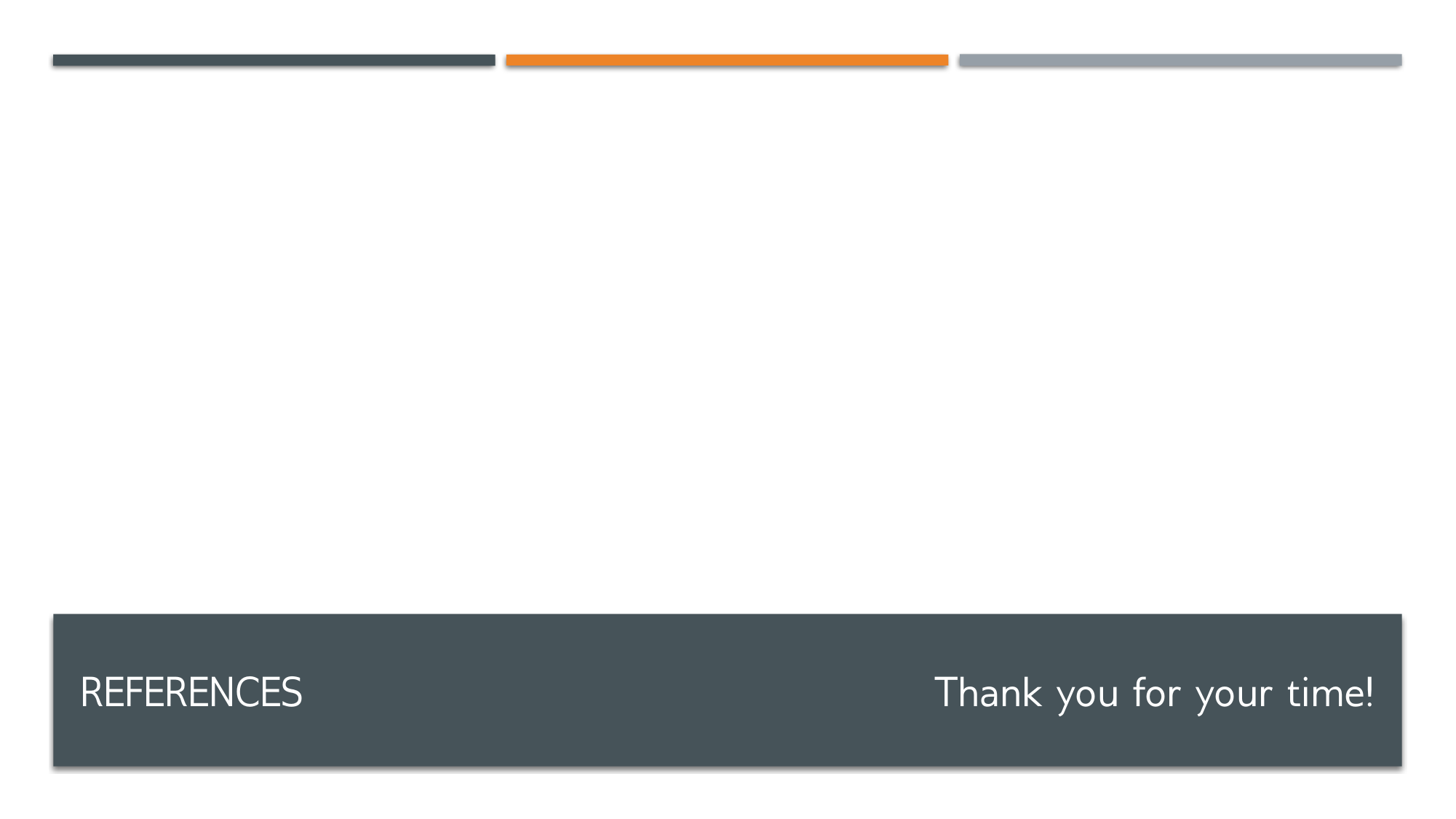

# References
Thank you for your time!